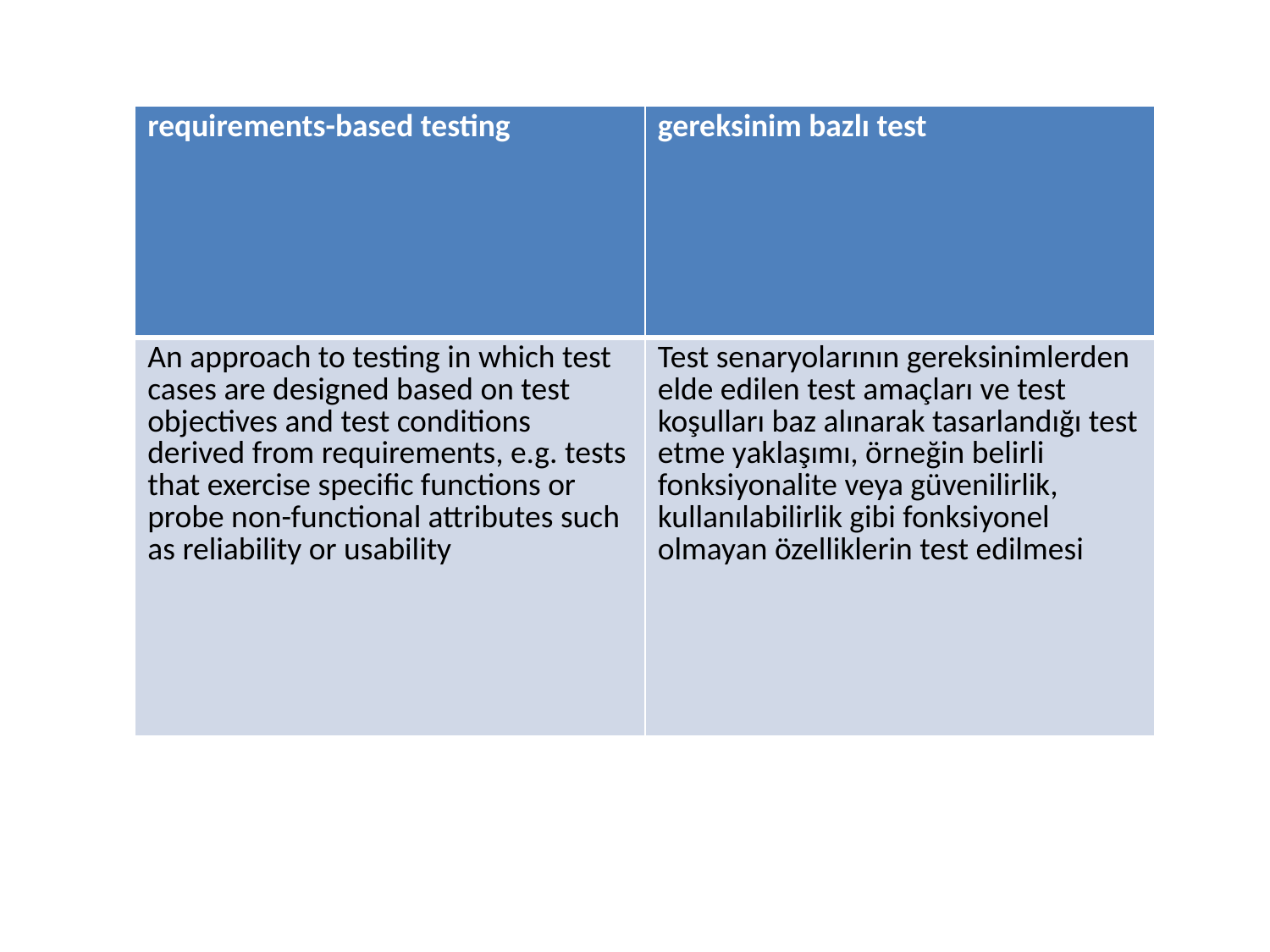

| requirements-based testing | gereksinim bazlı test |
| --- | --- |
| An approach to testing in which test cases are designed based on test objectives and test conditions derived from requirements, e.g. tests that exercise specific functions or probe non-functional attributes such as reliability or usability | Test senaryolarının gereksinimlerden elde edilen test amaçları ve test koşulları baz alınarak tasarlandığı test etme yaklaşımı, örneğin belirli fonksiyonalite veya güvenilirlik, kullanılabilirlik gibi fonksiyonel olmayan özelliklerin test edilmesi |